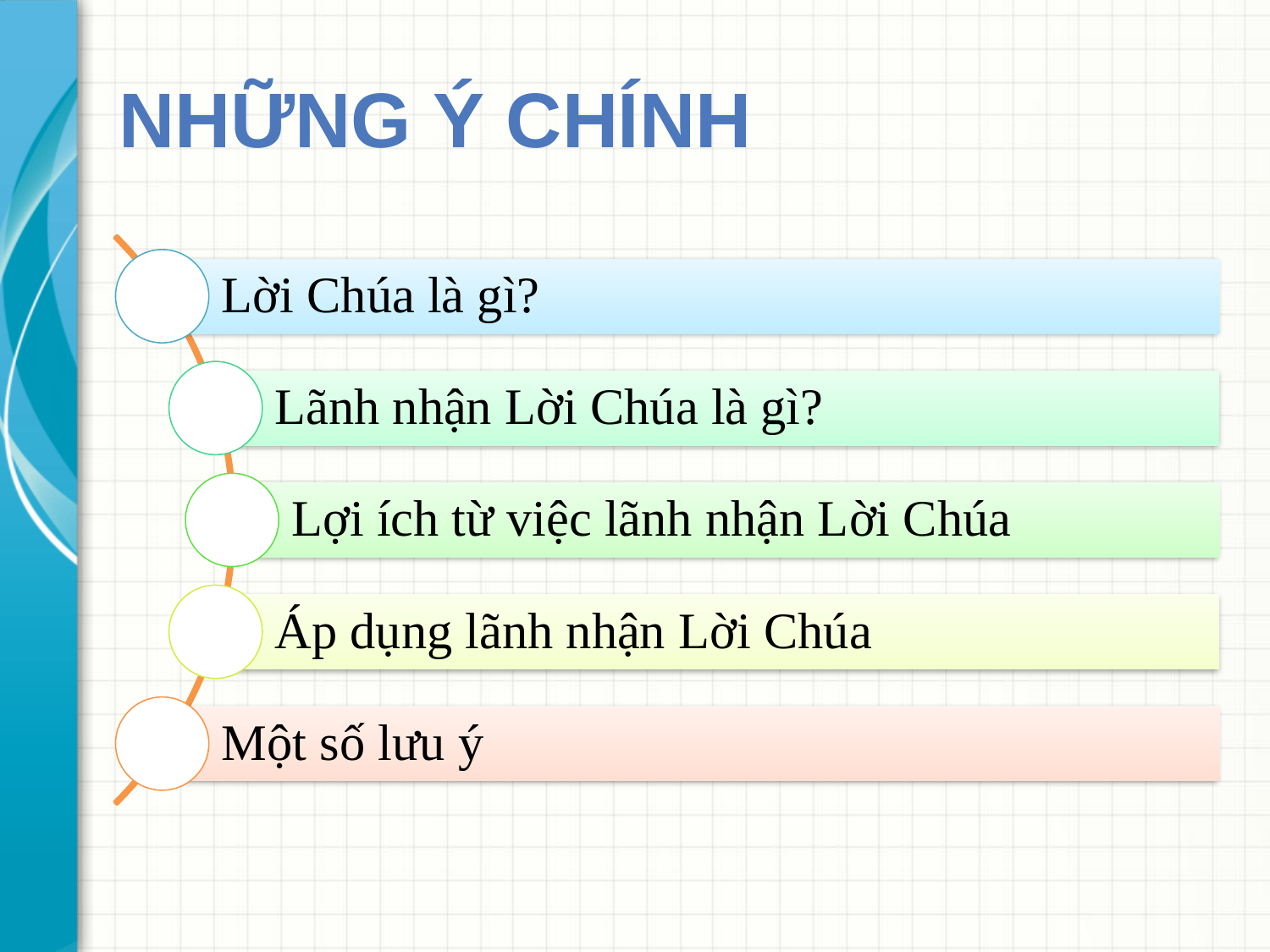

# Những ý chính
Lời Chúa là gì?
Lãnh nhận Lời Chúa là gì?
Lợi ích từ việc lãnh nhận Lời Chúa
Áp dụng lãnh nhận Lời Chúa
Một số lưu ý